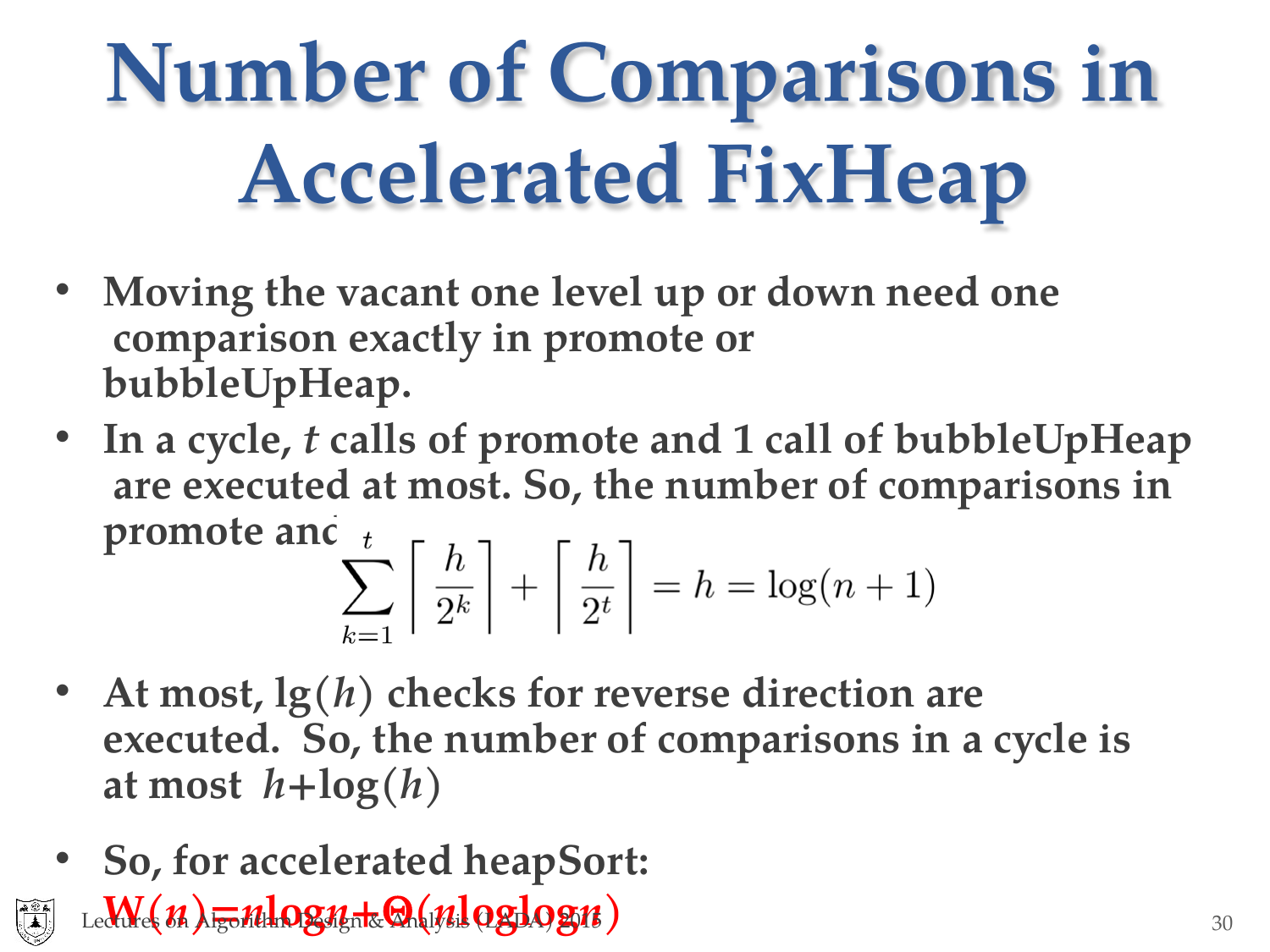

# Number of Comparisons in  Accelerated FixHeap

Moving the vacant one level up or down need one  comparison exactly in promote or bubbleUpHeap.
In a cycle, t calls of promote and 1 call of bubbleUpHeap  are executed at most. So, the number of comparisons in  promote and bubbleUpHeap calls are:

At most, lg(h) checks for reverse direction are executed.  So, the number of comparisons in a cycle is at most  h+log(h)
So, for accelerated heapSort: W(n)=nlogn+Θ(nloglogn)
Lectures on Algorithm Design & Analysis (LADA) 2015
30